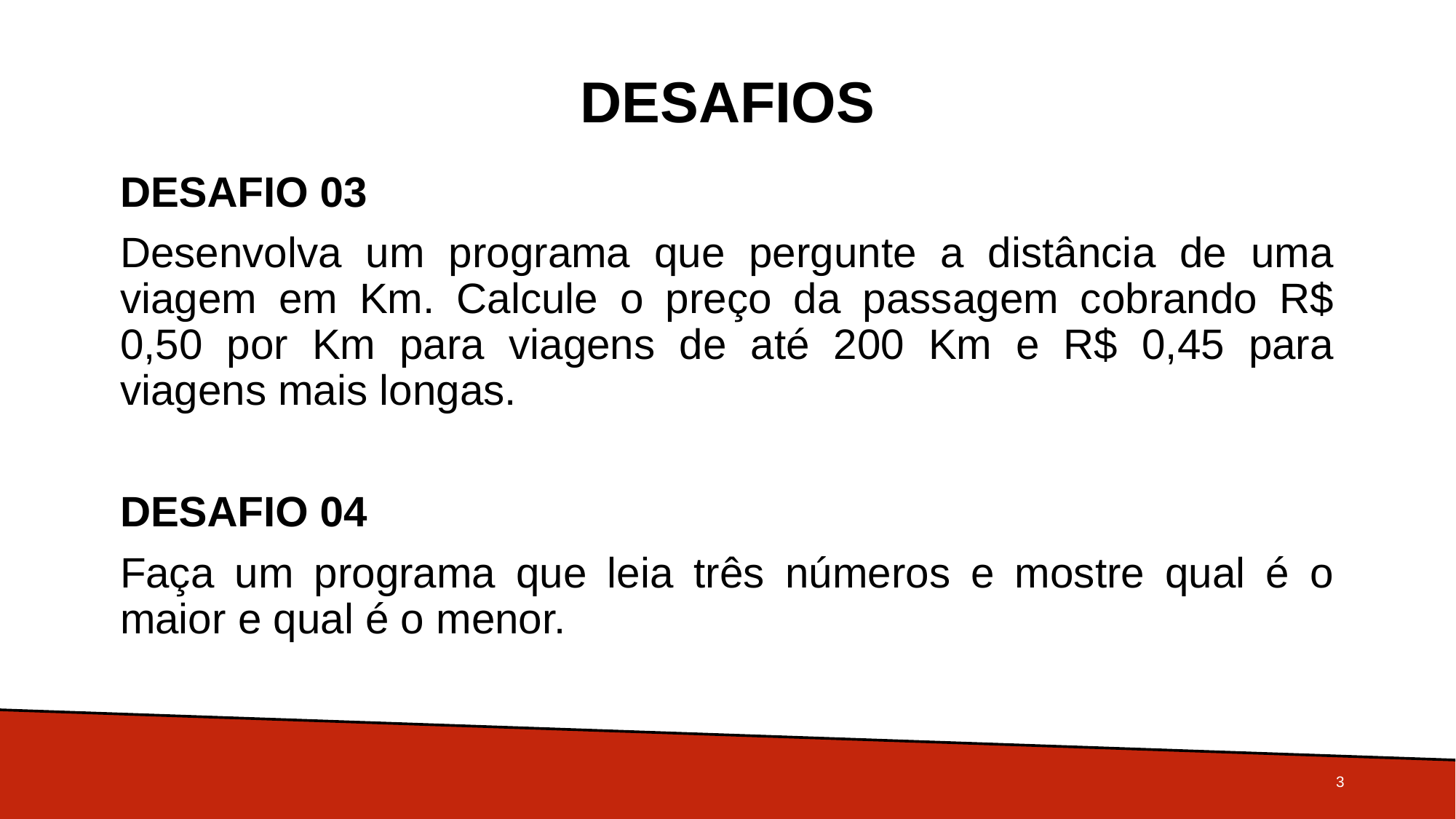

# Desafios
DESAFIO 03
Desenvolva um programa que pergunte a distância de uma viagem em Km. Calcule o preço da passagem cobrando R$ 0,50 por Km para viagens de até 200 Km e R$ 0,45 para viagens mais longas.

DESAFIO 04
Faça um programa que leia três números e mostre qual é o maior e qual é o menor.

3